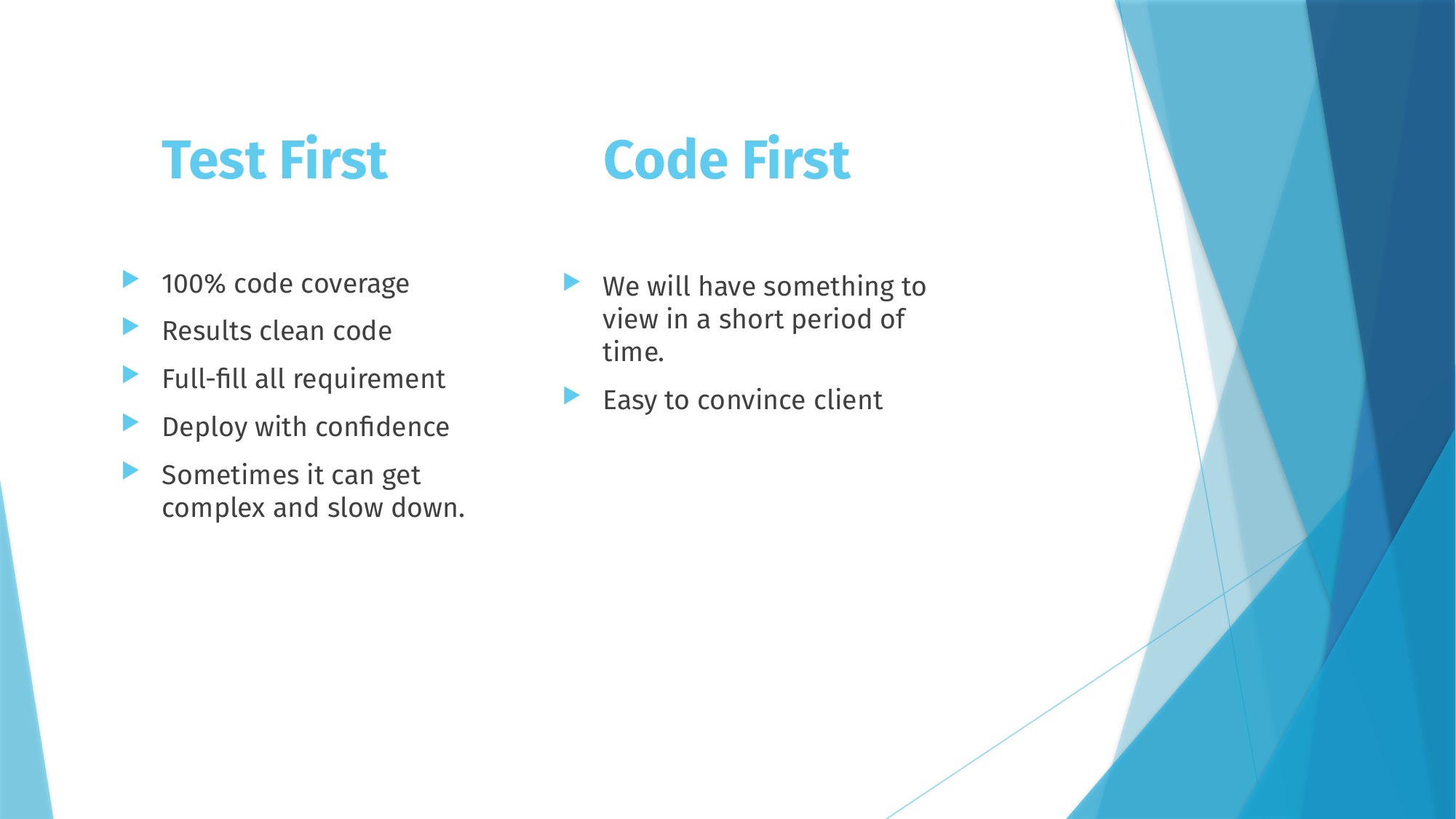

Test First
# Code First

100% code coverage
Results clean code
Full-fill all requirement
Deploy with confidence
Sometimes it can get complex and slow down.

We will have something to view in a short period of time.
Easy to convince client